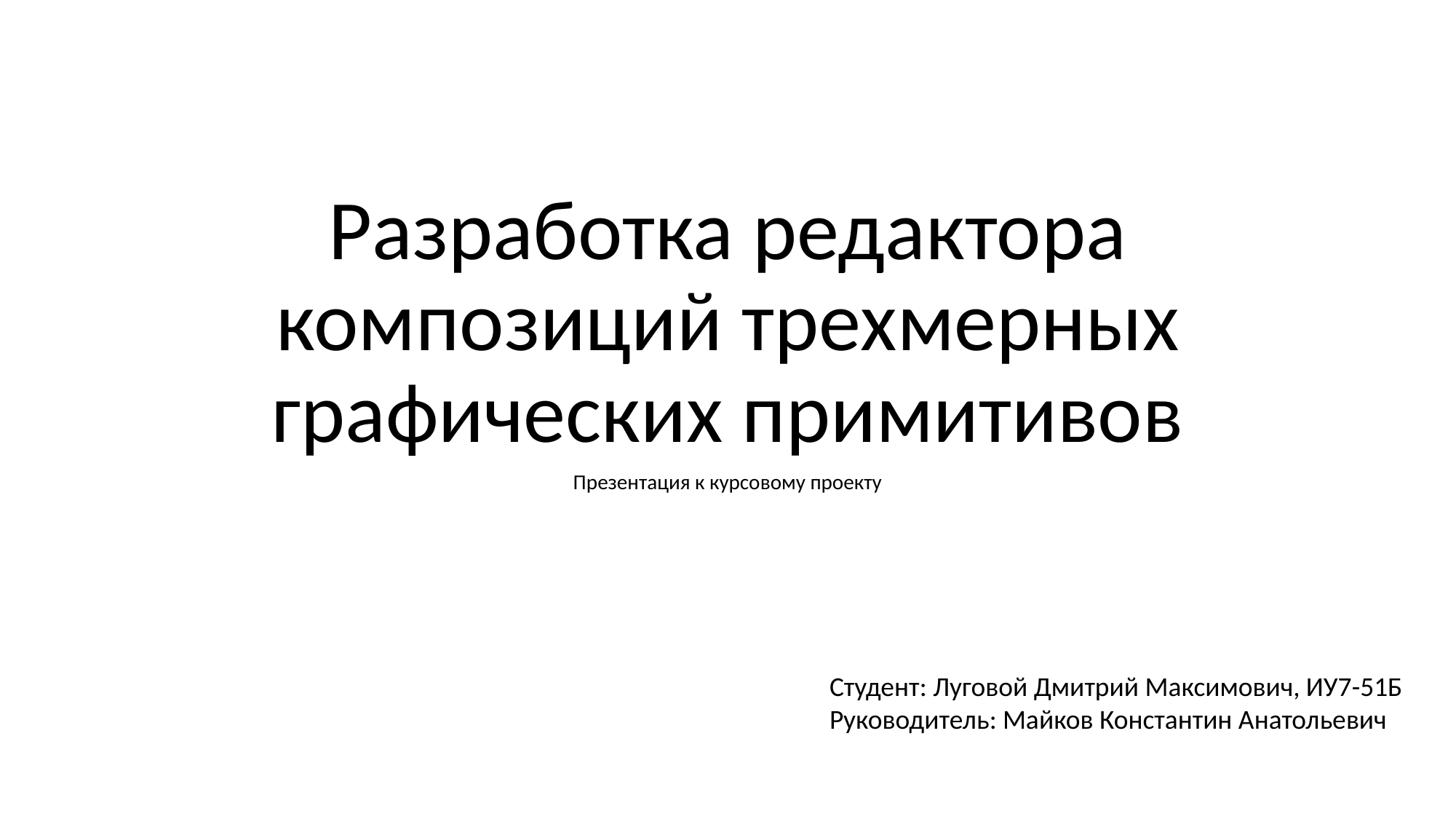

# Разработка редактора композиций трехмерных графических примитивов
Презентация к курсовому проекту
Студент: Луговой Дмитрий Максимович, ИУ7-51Б
Руководитель: Майков Константин Анатольевич